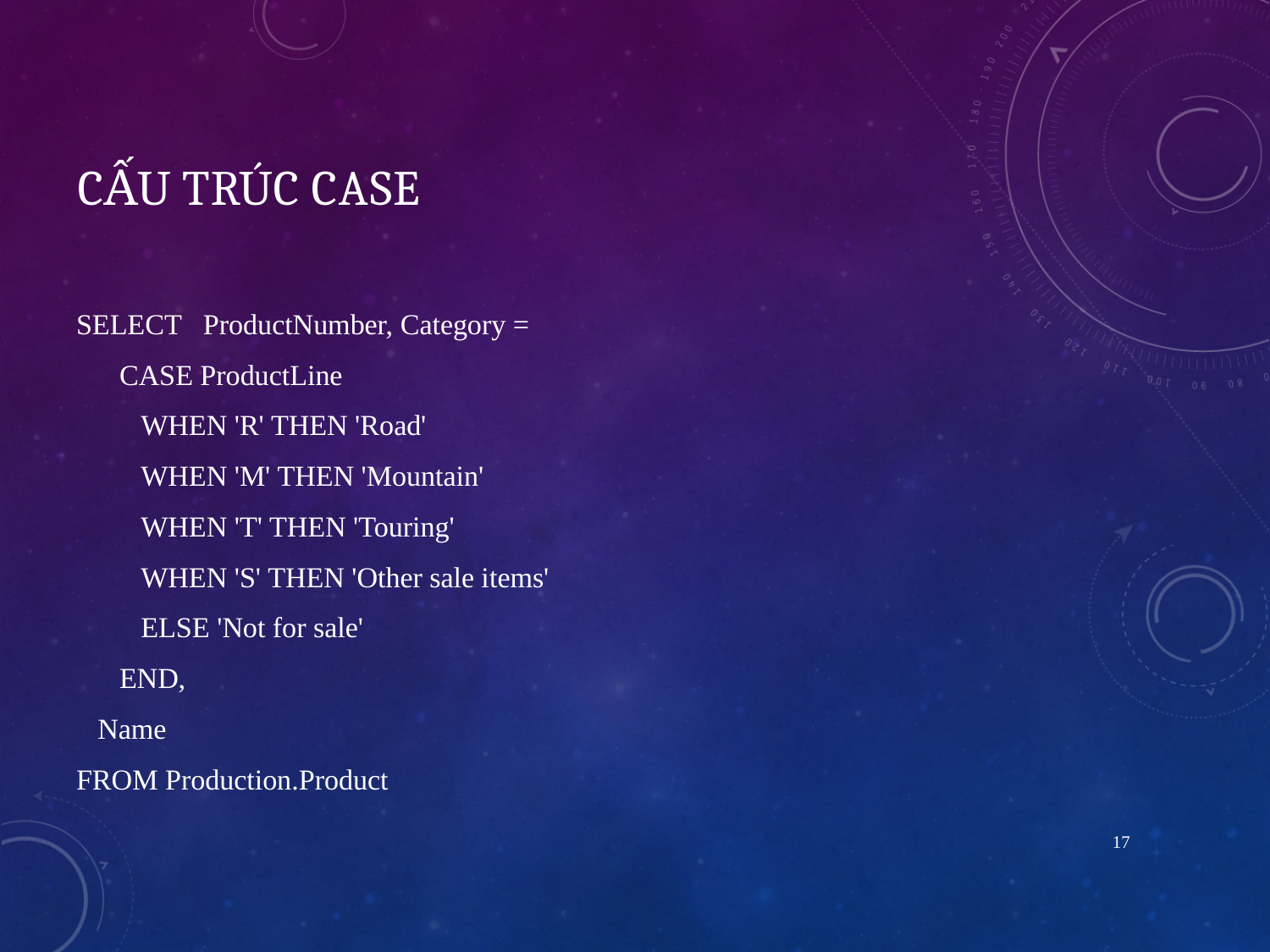

# CấU trúc case
SELECT   ProductNumber, Category =
      CASE ProductLine
         WHEN 'R' THEN 'Road'
         WHEN 'M' THEN 'Mountain'
         WHEN 'T' THEN 'Touring'
         WHEN 'S' THEN 'Other sale items'
         ELSE 'Not for sale'
      END,
   Name
FROM Production.Product
17